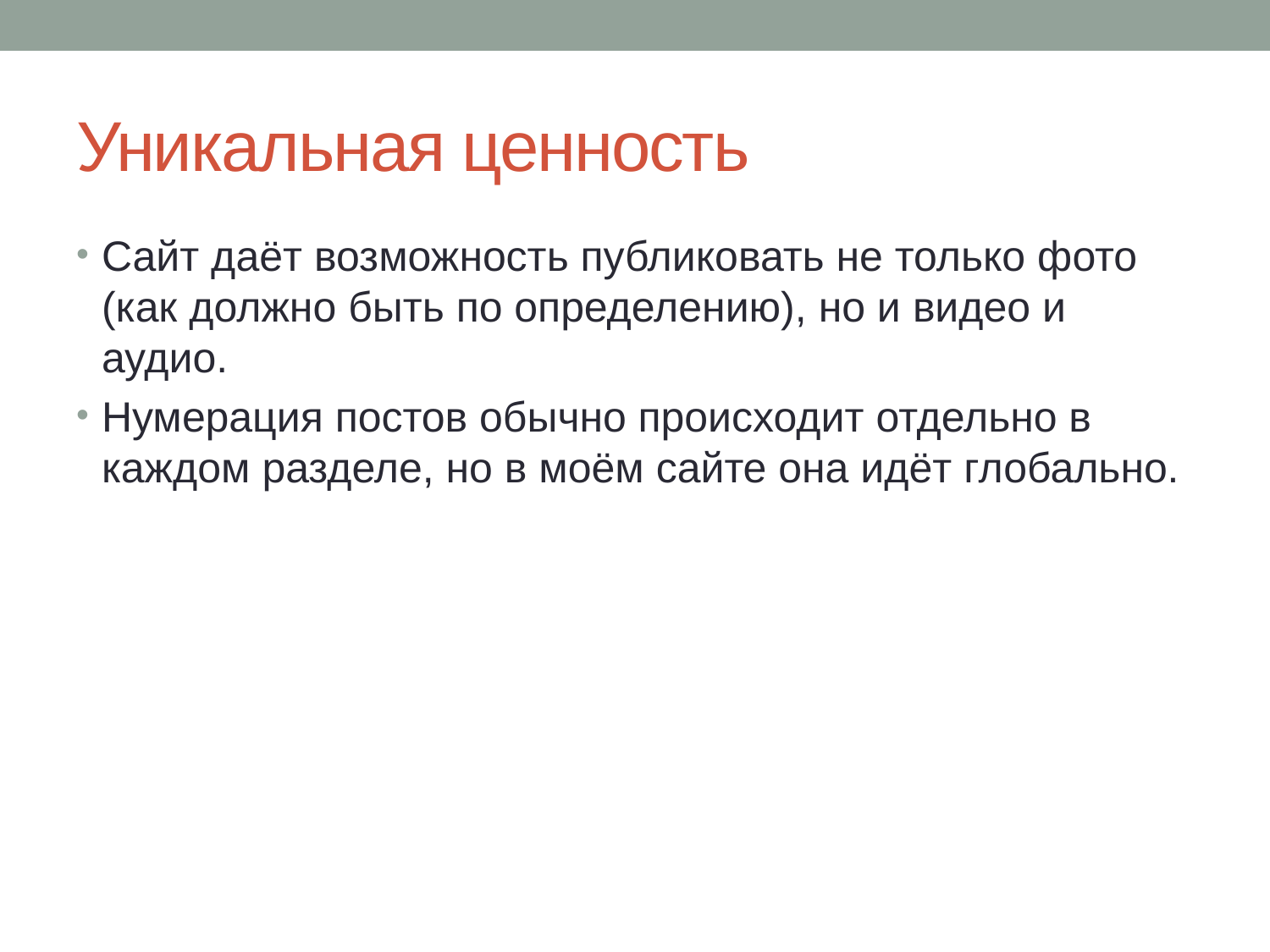

# Уникальная ценность
Сайт даёт возможность публиковать не только фото (как должно быть по определению), но и видео и аудио.
Нумерация постов обычно происходит отдельно в каждом разделе, но в моём сайте она идёт глобально.